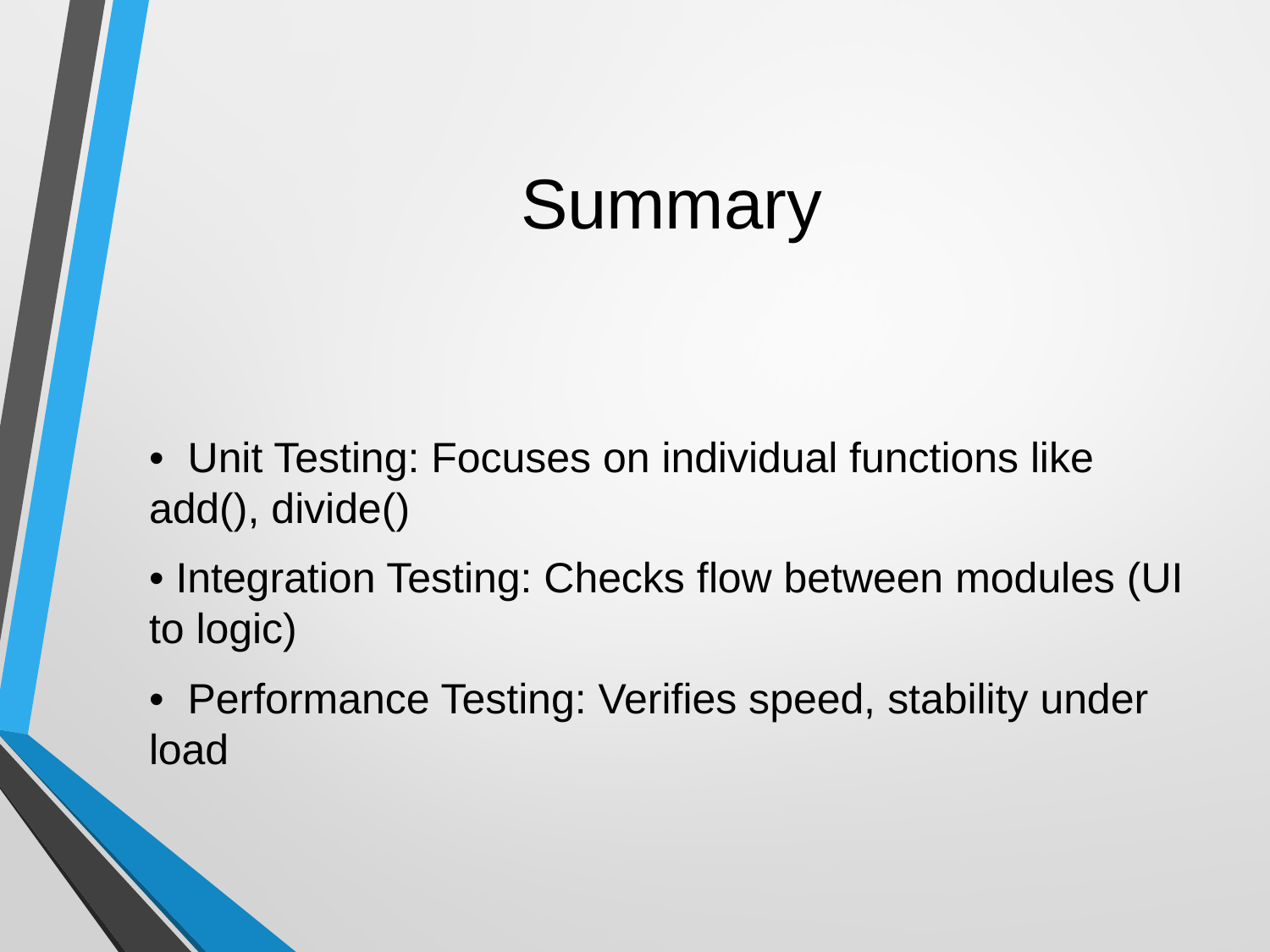

# Summary
•  Unit Testing: Focuses on individual functions like add(), divide()
• Integration Testing: Checks flow between modules (UI to logic)
•  Performance Testing: Verifies speed, stability under load